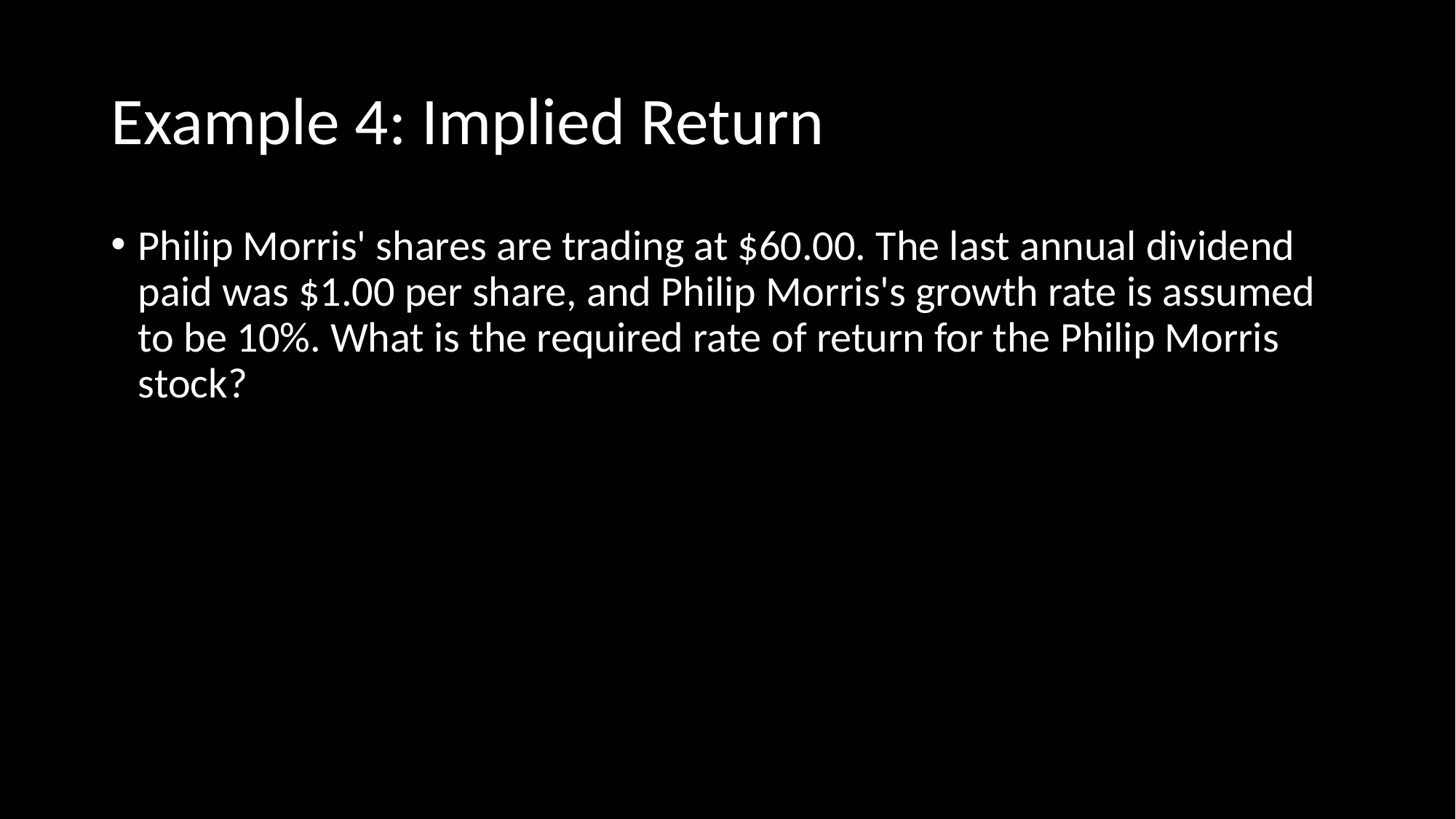

# Example 4: Implied Return
Philip Morris' shares are trading at $60.00. The last annual dividend paid was $1.00 per share, and Philip Morris's growth rate is assumed to be 10%. What is the required rate of return for the Philip Morris stock?